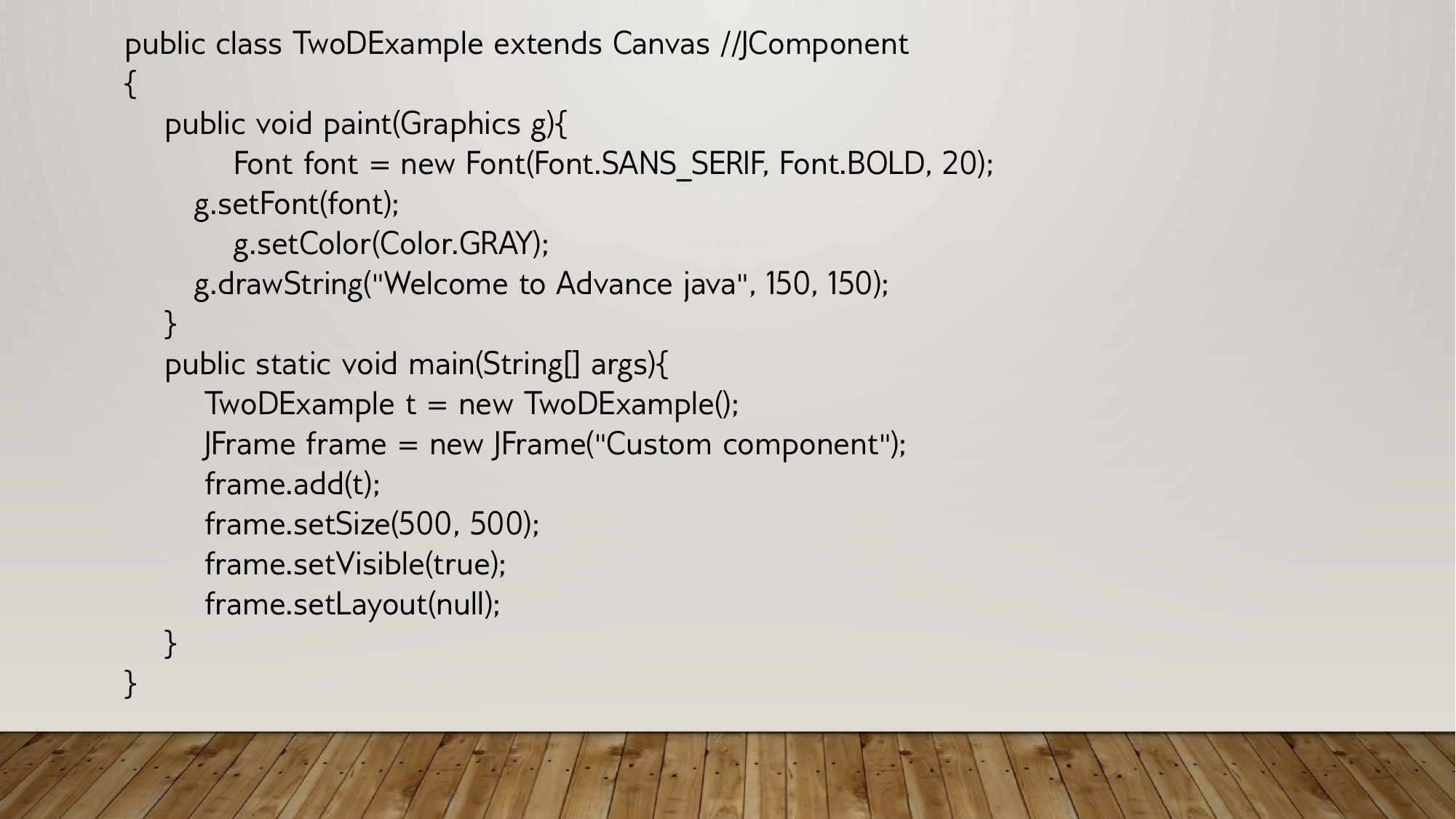

public class TwoDExample extends Canvas //JComponent
{
    public void paint(Graphics g){
	Font font = new Font(Font.SANS_SERIF, Font.BOLD, 20);
       g.setFont(font);
	g.setColor(Color.GRAY);
       g.drawString("Welcome to Advance java", 150, 150);
    }
    public static void main(String[] args){
        TwoDExample t = new TwoDExample();
        JFrame frame = new JFrame("Custom component");
        frame.add(t);
        frame.setSize(500, 500);
        frame.setVisible(true);
        frame.setLayout(null);
    }
}